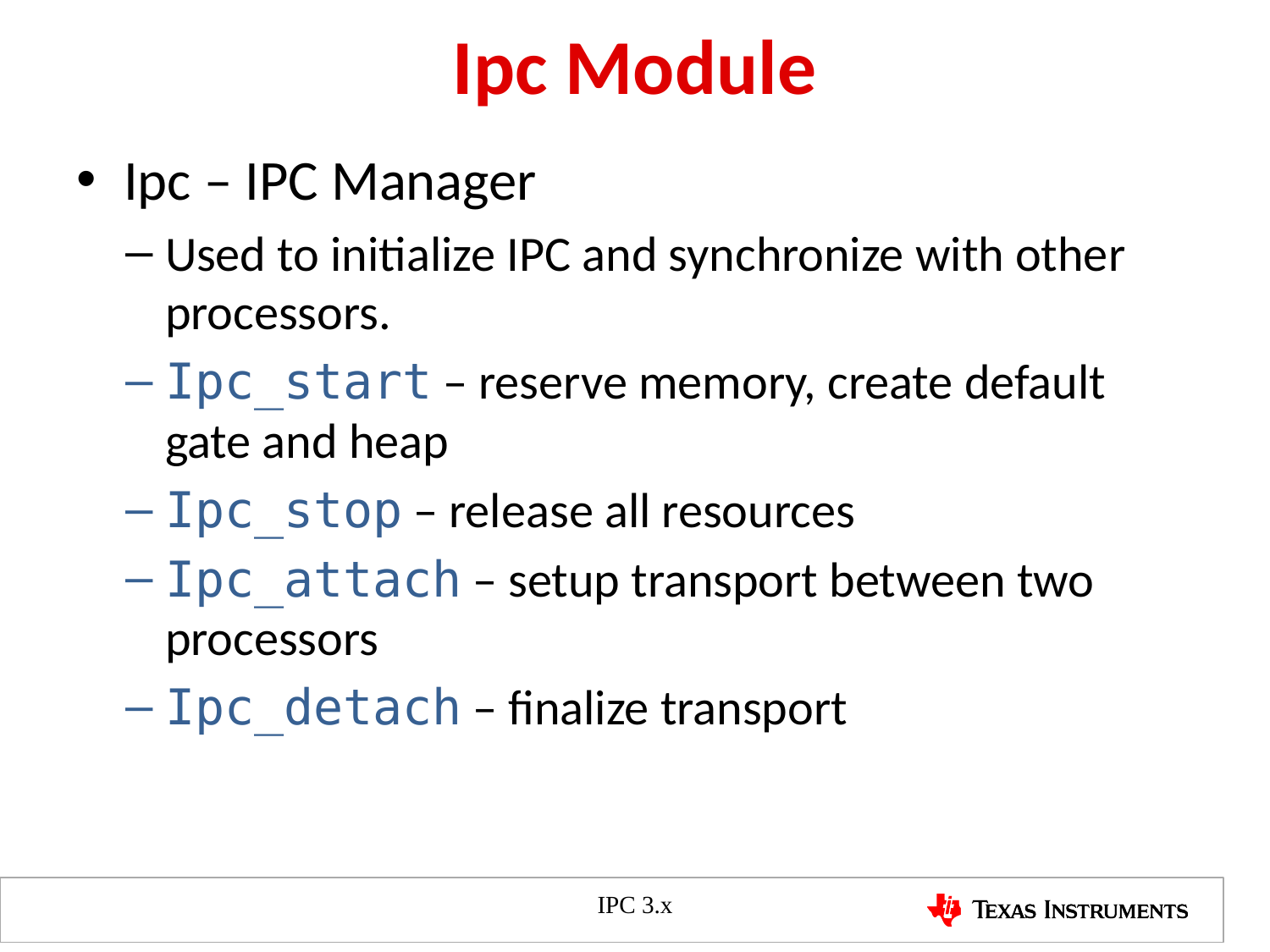

# Ipc Module
Ipc – IPC Manager
Used to initialize IPC and synchronize with other processors.
Ipc_start – reserve memory, create default gate and heap
Ipc_stop – release all resources
Ipc_attach – setup transport between two processors
Ipc_detach – finalize transport
IPC 3.x